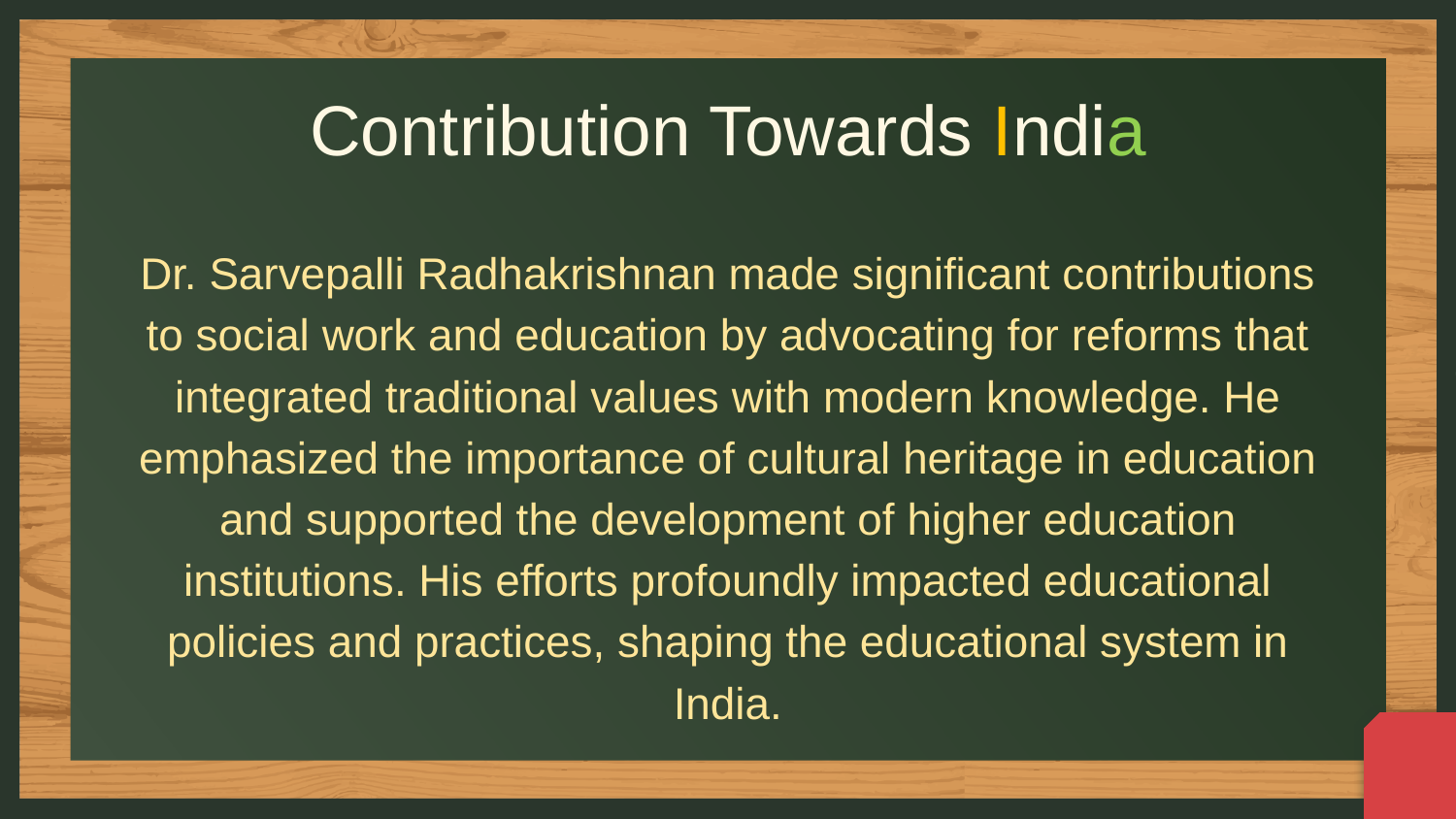

# Contribution Towards India
Dr. Sarvepalli Radhakrishnan made significant contributions to social work and education by advocating for reforms that integrated traditional values with modern knowledge. He emphasized the importance of cultural heritage in education and supported the development of higher education institutions. His efforts profoundly impacted educational policies and practices, shaping the educational system in India.